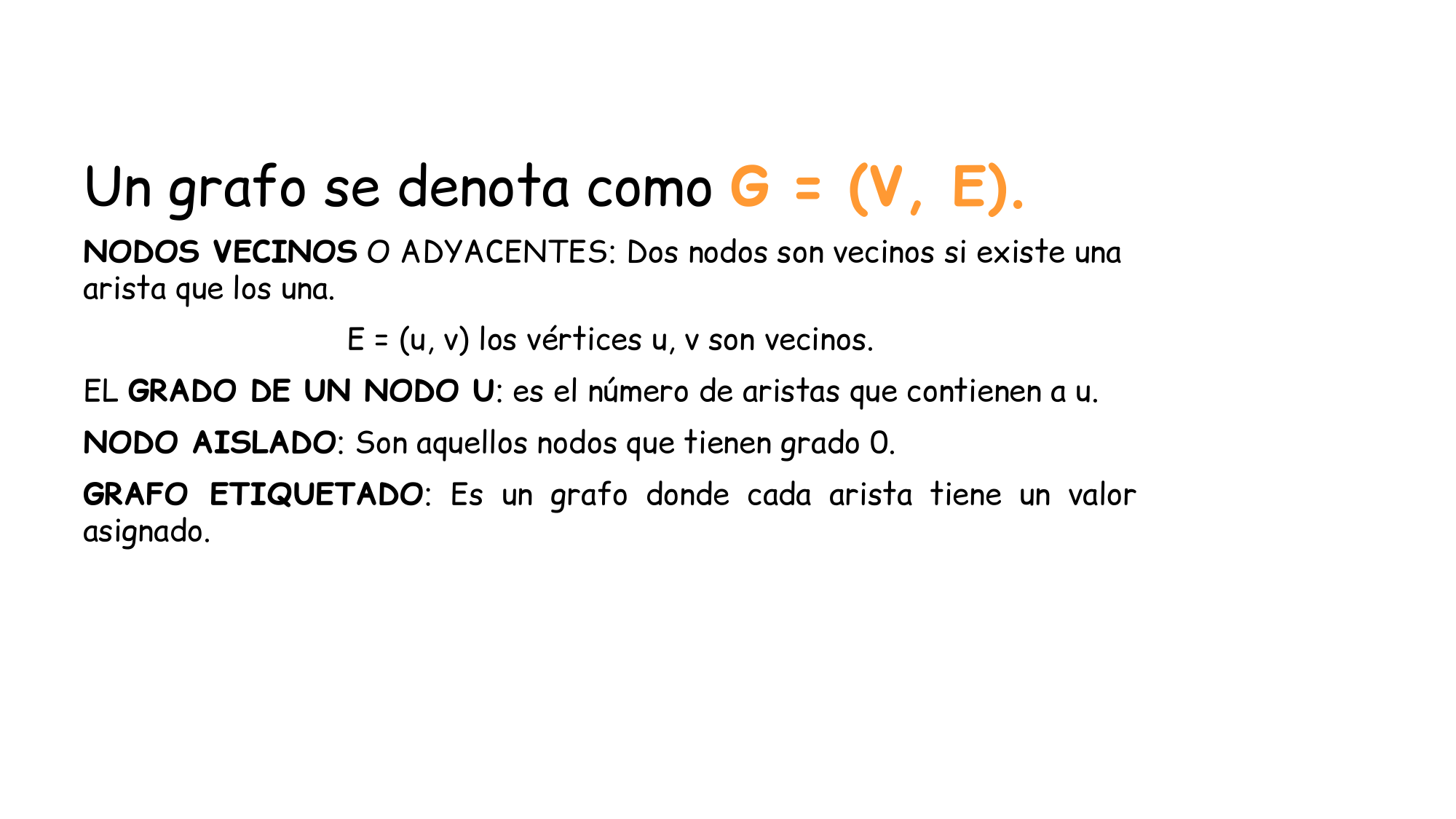

Un grafo se denota como G = (V, E).
NODOS VECINOS O ADYACENTES: Dos nodos son vecinos si existe una arista que los una.
E = (u, v) los vértices u, v son vecinos.
EL GRADO DE UN NODO U: es el número de aristas que contienen a u.
NODO AISLADO: Son aquellos nodos que tienen grado 0.
GRAFO ETIQUETADO: Es un grafo donde cada arista tiene un valor asignado.